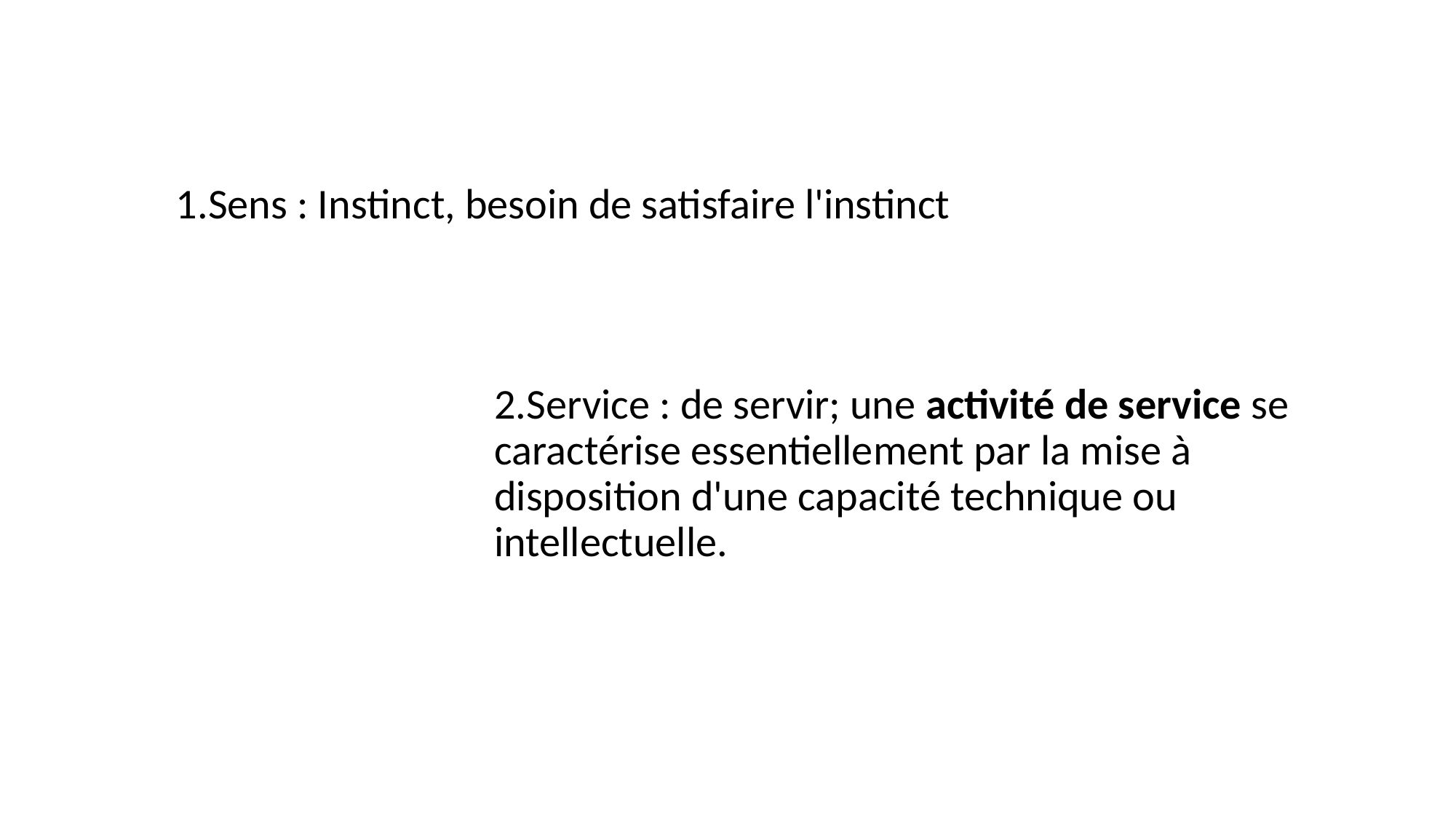

1.Sens : Instinct, besoin de satisfaire l'instinct

2.Service : de servir; une activité de service se caractérise essentiellement par la mise à disposition d'une capacité technique ou intellectuelle.